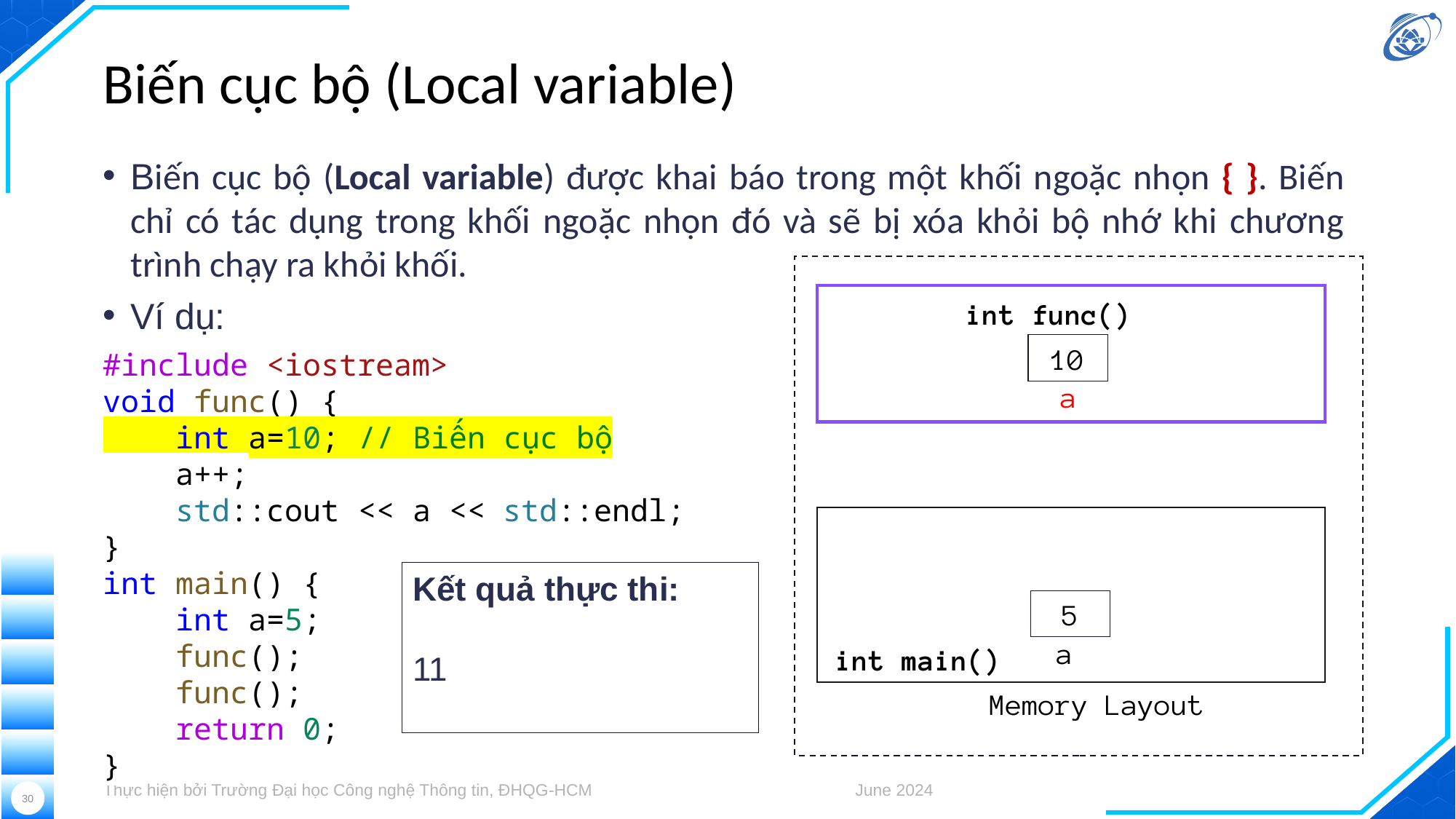

# Biến cục bộ (Local variable)
Biến cục bộ (Local variable) được khai báo trong một khối ngoặc nhọn { }. Biến chỉ có tác dụng trong khối ngoặc nhọn đó và sẽ bị xóa khỏi bộ nhớ khi chương trình chạy ra khỏi khối.
Ví dụ:
#include <iostream>
void func() {
    int a=10; // Biến cục bộ
    a++;
    std::cout << a << std::endl;
}
int main() {
    int a=5;
    func();
    func();
    return 0;
}

10
a

5
a
int main()
Memory Layout

int func()
Kết quả thực thi:

11

Thực hiện bởi Trường Đại học Công nghệ Thông tin, ĐHQG-HCM
June 2024
30